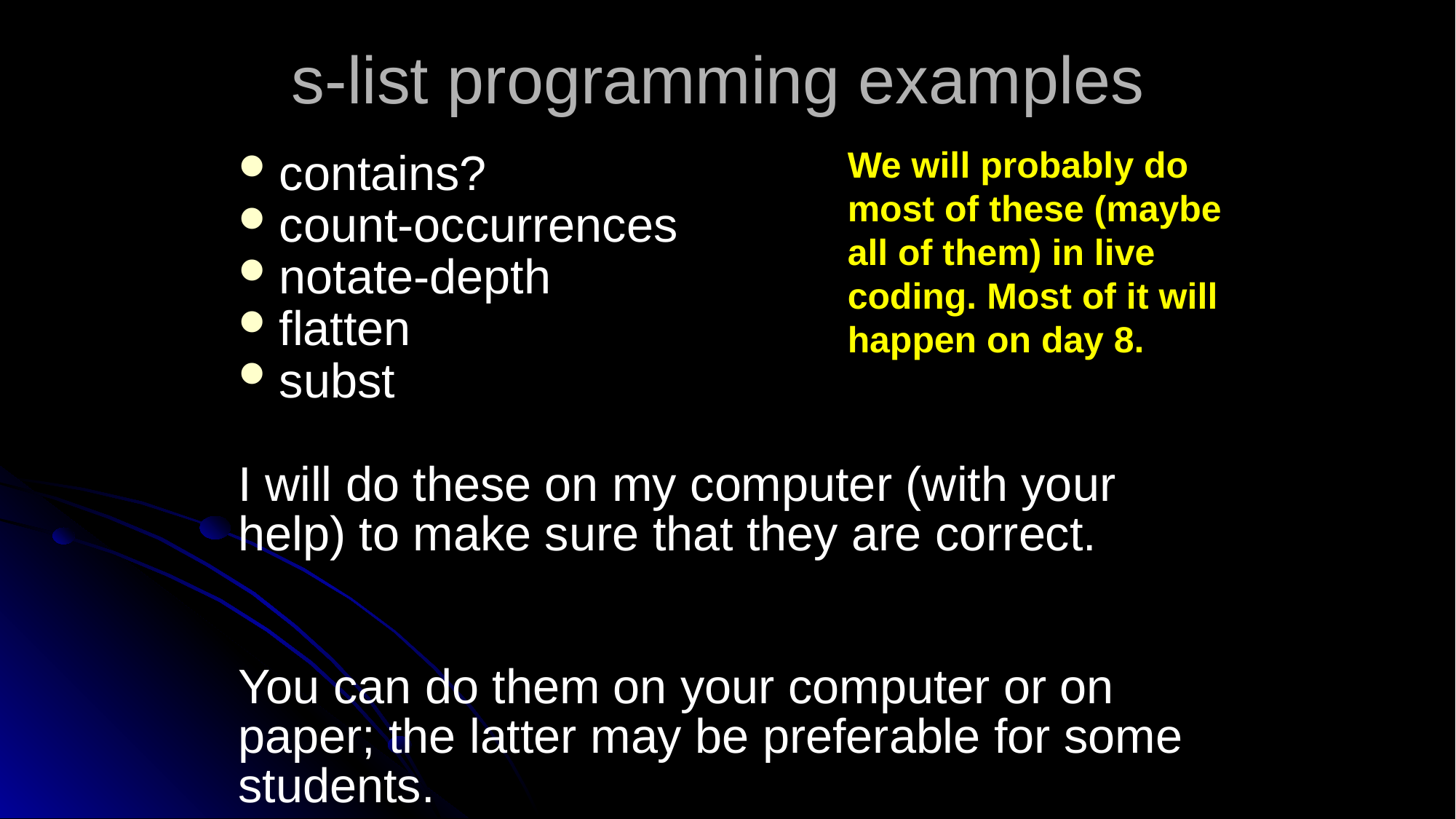

# s-list programming examples
contains?
count-occurrences
notate-depth
flatten
subst

I will do these on my computer (with your help) to make sure that they are correct.

You can do them on your computer or on paper; the latter may be preferable for some students.

We will probably do most of these (maybe all of them) in live coding. Most of it will happen on day 8.